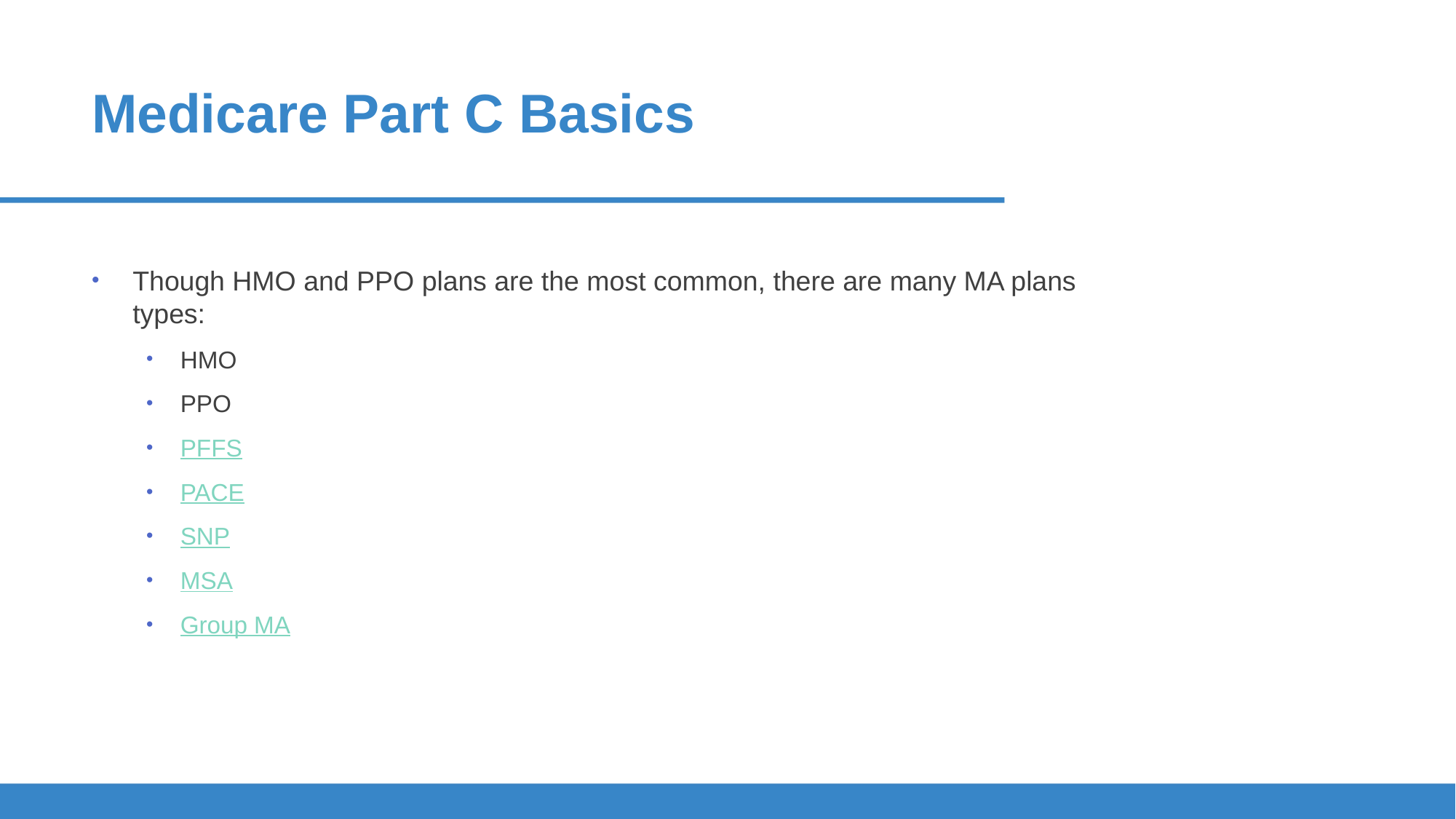

# Medicare Part C Basics
Though HMO and PPO plans are the most common, there are many MA plans types:
HMO
PPO
PFFS
PACE
SNP
MSA
Group MA